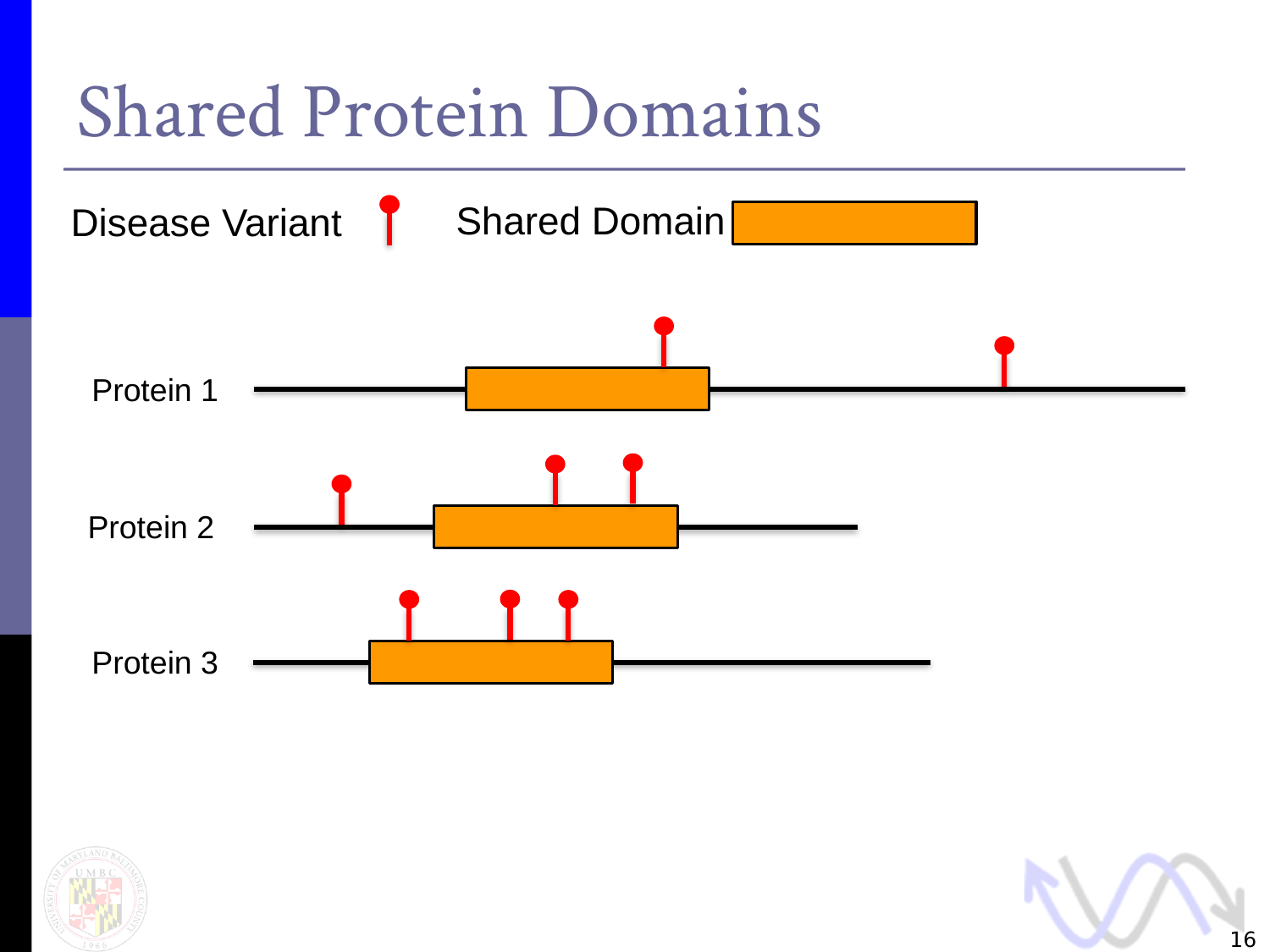

# Shared Protein Domains
Shared Domain
Disease Variant

Protein 1

Protein 2

Protein 3

16